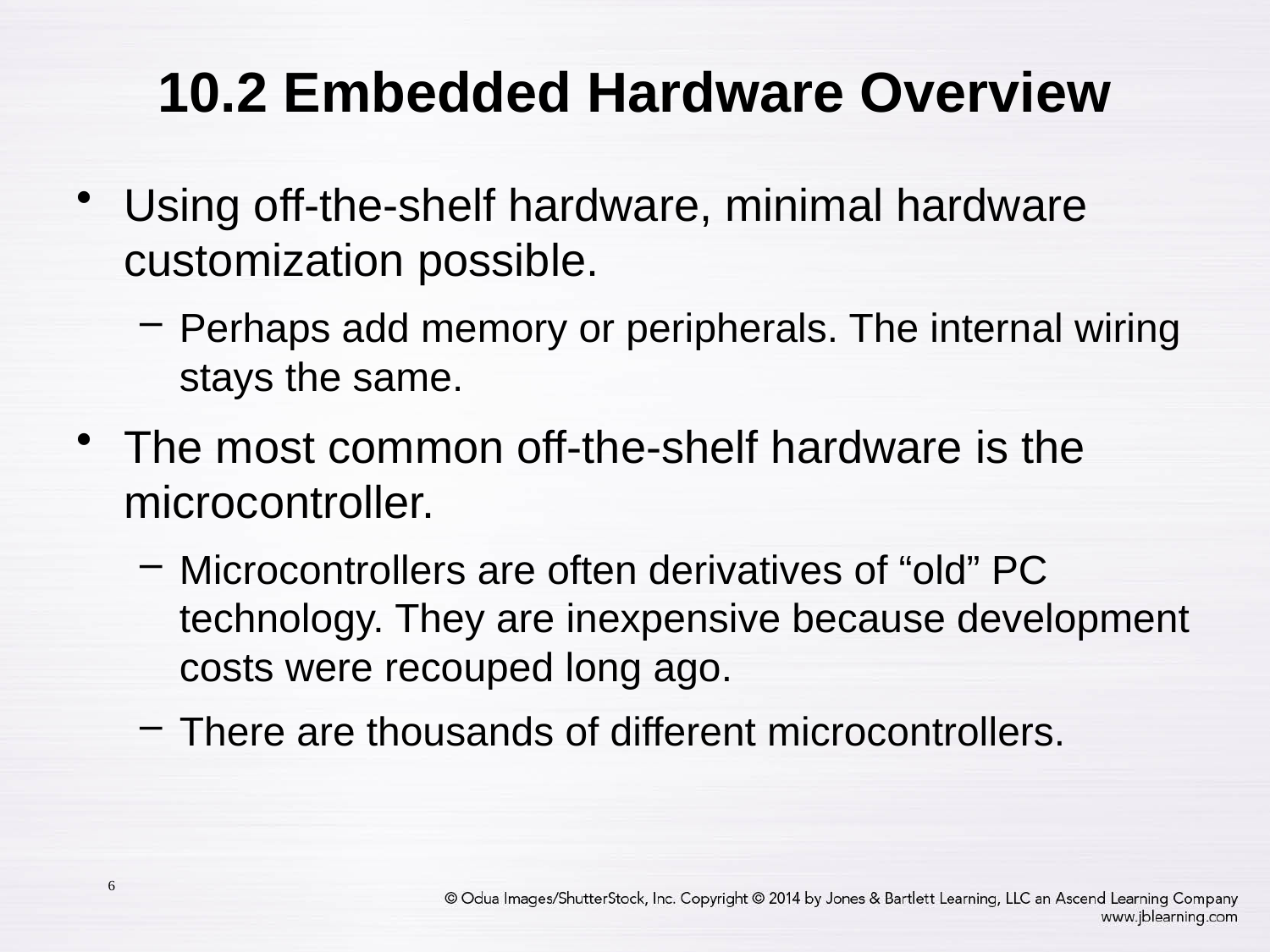

# 10.2 Embedded Hardware Overview
Using off-the-shelf hardware, minimal hardware customization possible.
Perhaps add memory or peripherals. The internal wiring stays the same.
The most common off-the-shelf hardware is the microcontroller.
Microcontrollers are often derivatives of “old” PC technology. They are inexpensive because development costs were recouped long ago.
There are thousands of different microcontrollers.
6